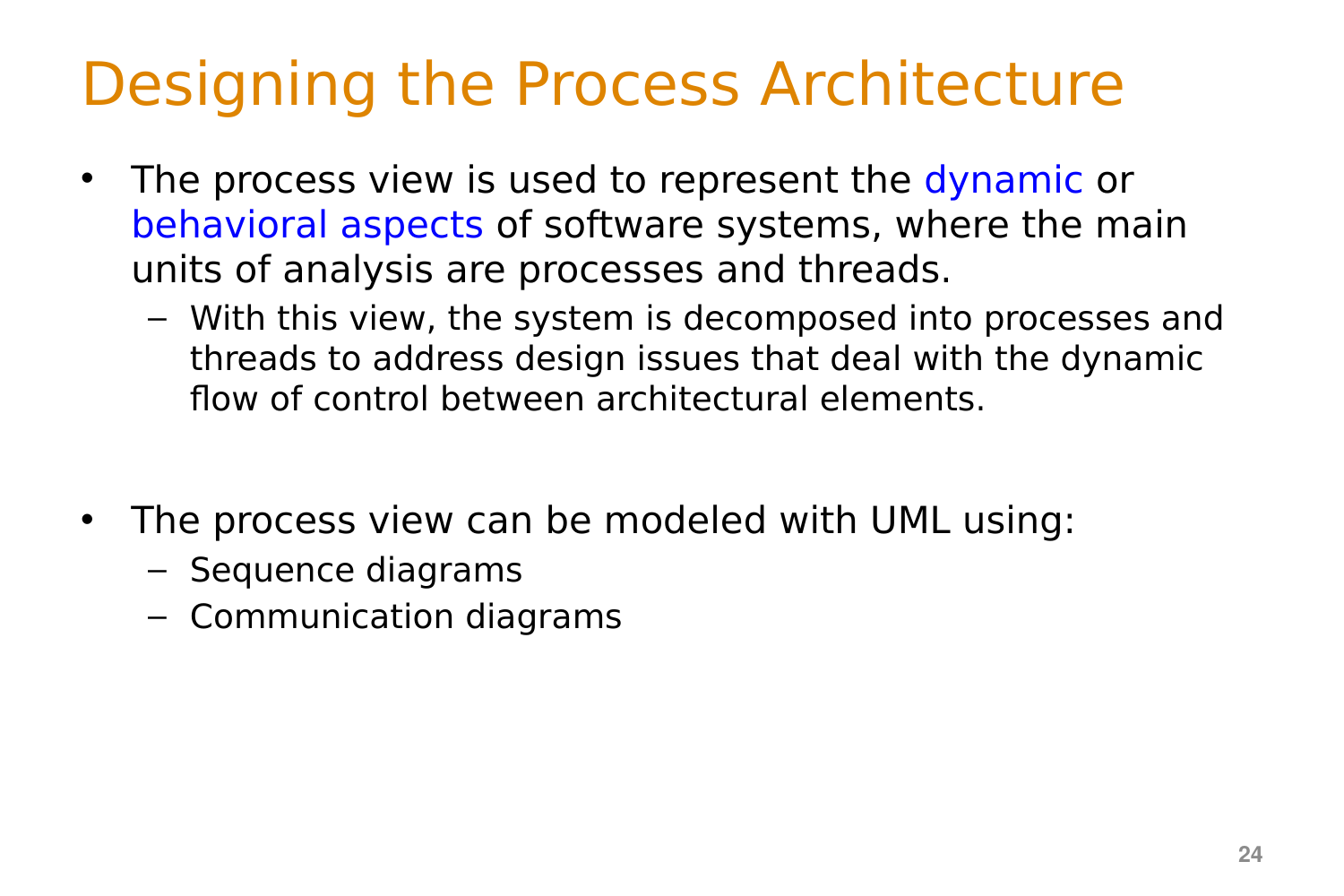

# Designing the Process Architecture
The process view is used to represent the dynamic or behavioral aspects of software systems, where the main units of analysis are processes and threads.
With this view, the system is decomposed into processes and threads to address design issues that deal with the dynamic flow of control between architectural elements.

The process view can be modeled with UML using:
Sequence diagrams
Communication diagrams

24